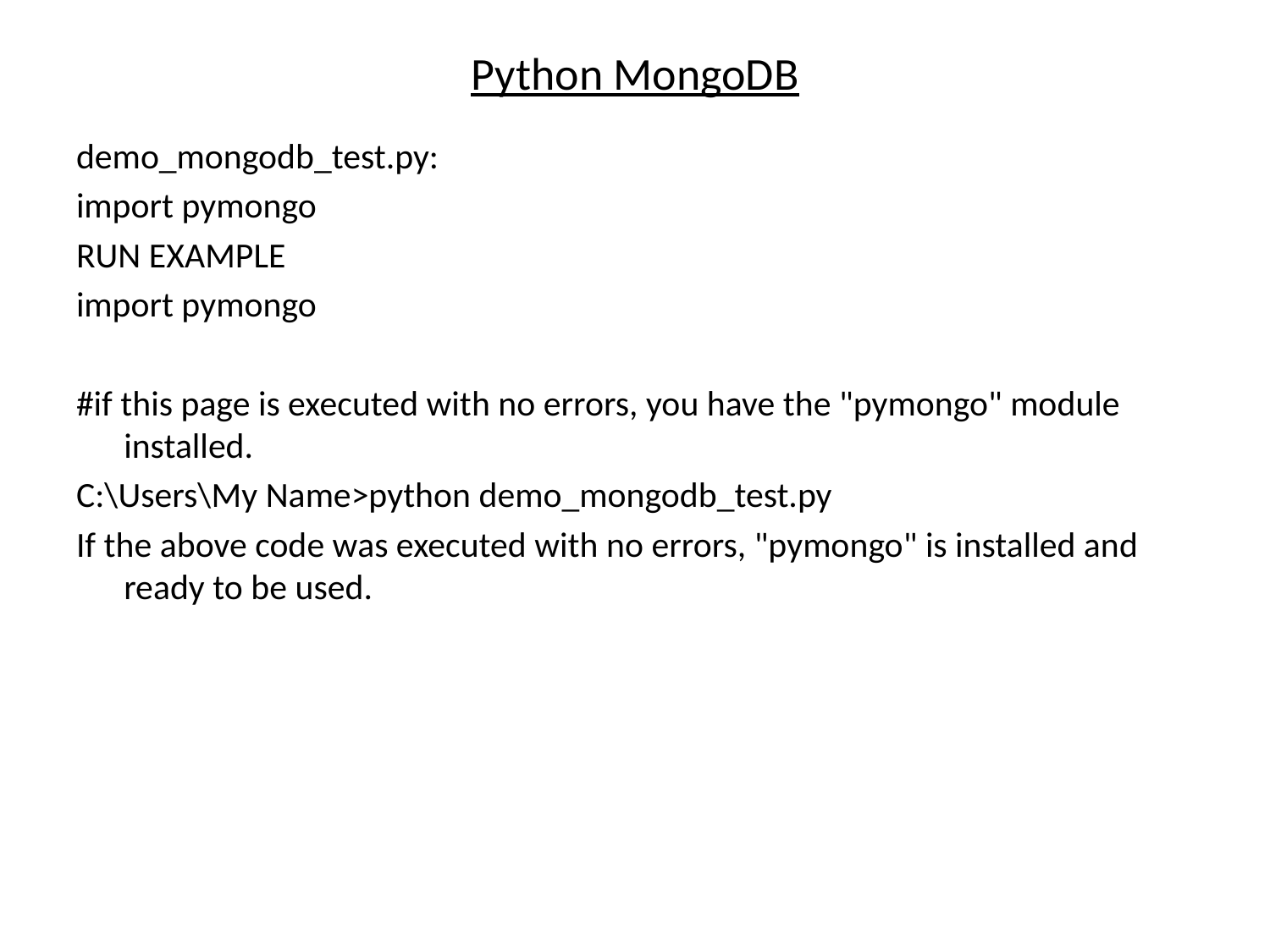

# Python MongoDB
demo_mongodb_test.py:
import pymongo
RUN EXAMPLE
import pymongo

#if this page is executed with no errors, you have the "pymongo" module installed.
C:\Users\My Name>python demo_mongodb_test.py
If the above code was executed with no errors, "pymongo" is installed and ready to be used.